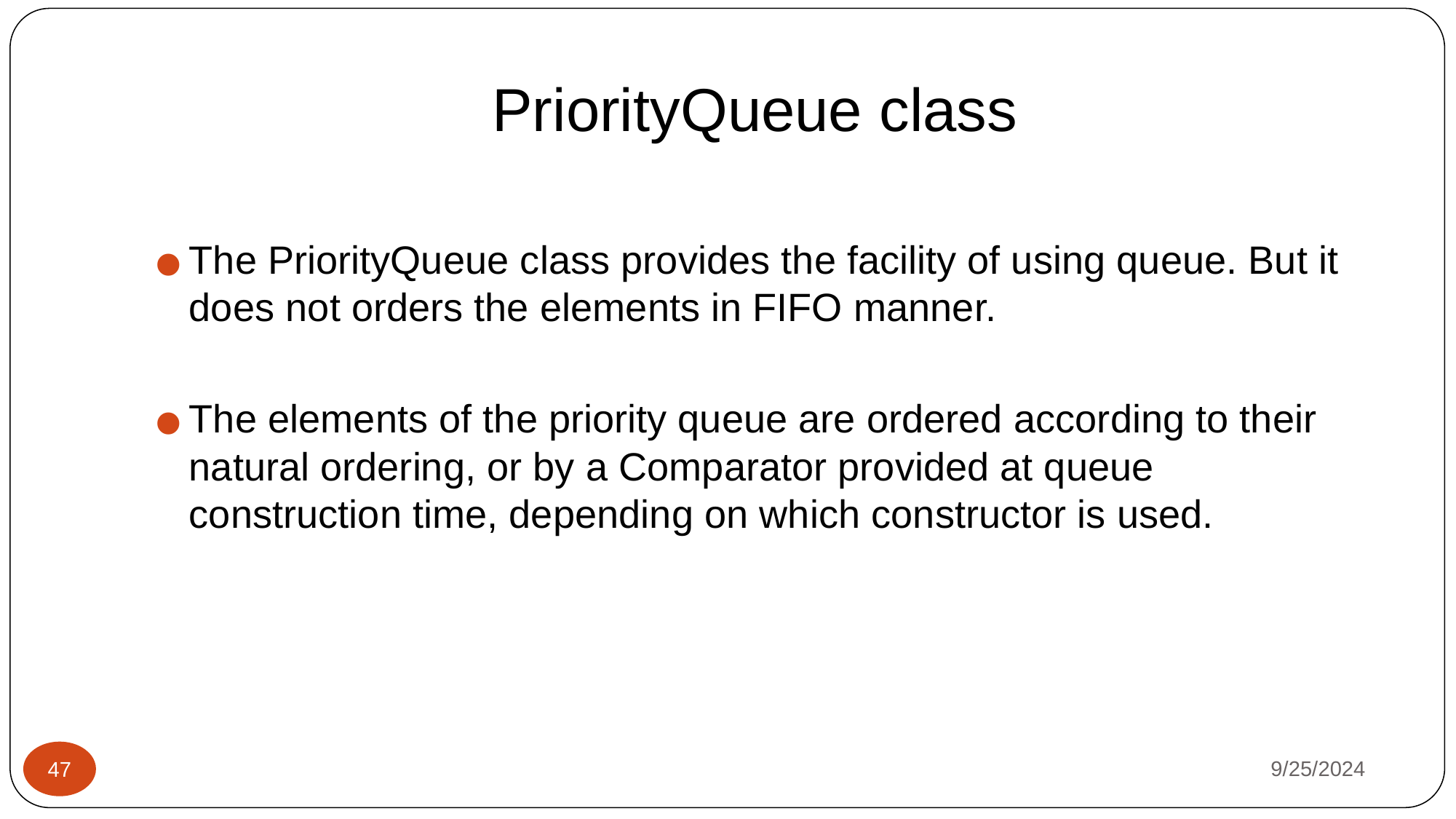

# PriorityQueue class

The PriorityQueue class provides the facility of using queue. But it does not orders the elements in FIFO manner.

The elements of the priority queue are ordered according to their natural ordering, or by a Comparator provided at queue construction time, depending on which constructor is used.
9/25/2024
47